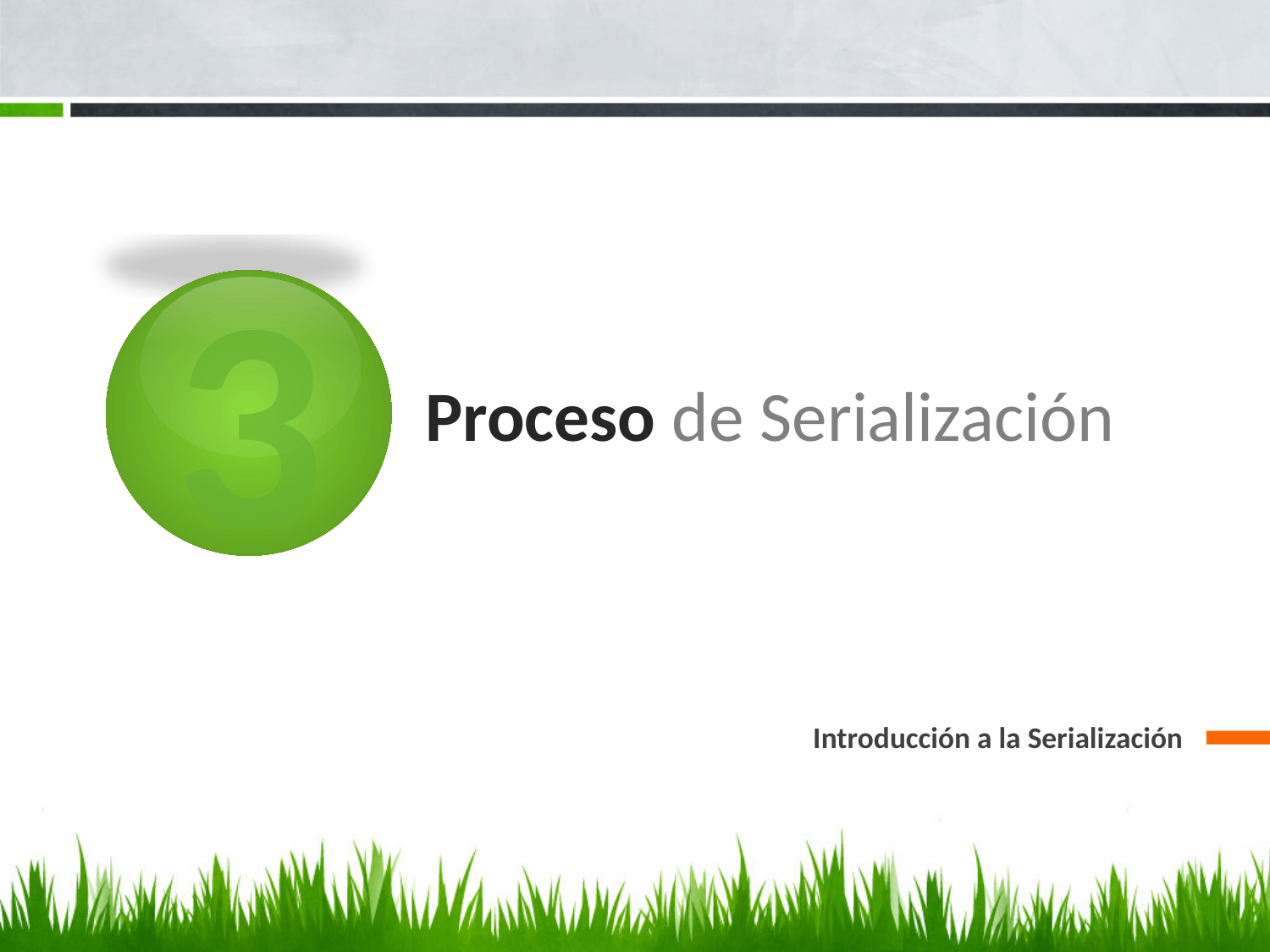

3

# Proceso de Serialización
Introducción a la Serialización